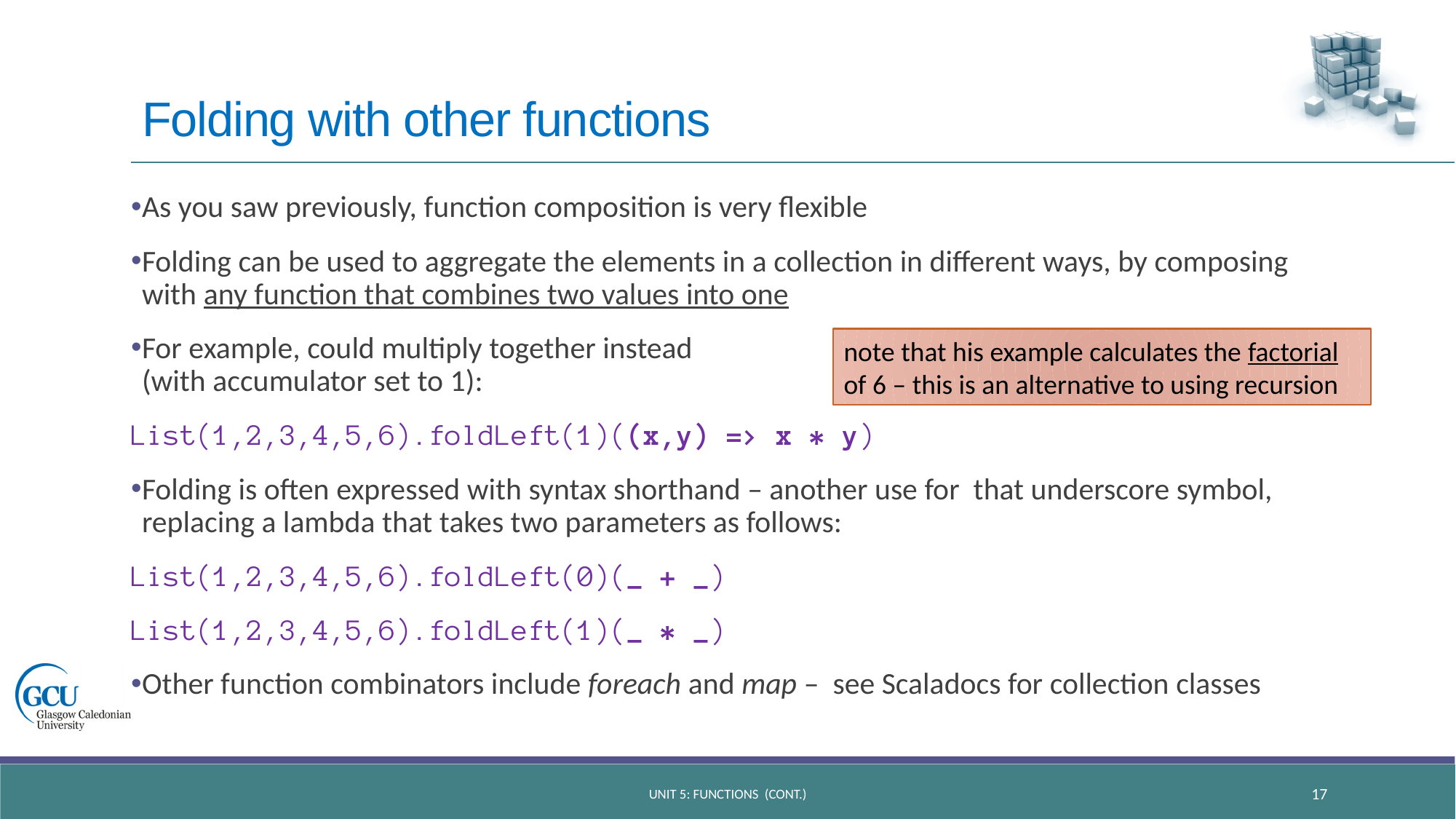

# Folding with other functions
As you saw previously, function composition is very flexible
Folding can be used to aggregate the elements in a collection in different ways, by composing with any function that combines two values into one
For example, could multiply together instead
(with accumulator set to 1):
List(1,2,3,4,5,6).foldLeft(1)((x,y) => x * y)
Folding is often expressed with syntax shorthand – another use for  that underscore symbol, replacing a lambda that takes two parameters as follows:
List(1,2,3,4,5,6).foldLeft(0)(_ + _)
List(1,2,3,4,5,6).foldLeft(1)(_ * _)
Other function combinators include foreach and map –  see Scaladocs for collection classes
note that his example calculates the factorial of 6 – this is an alternative to using recursion
unit 5: functions  (CONT.)
17